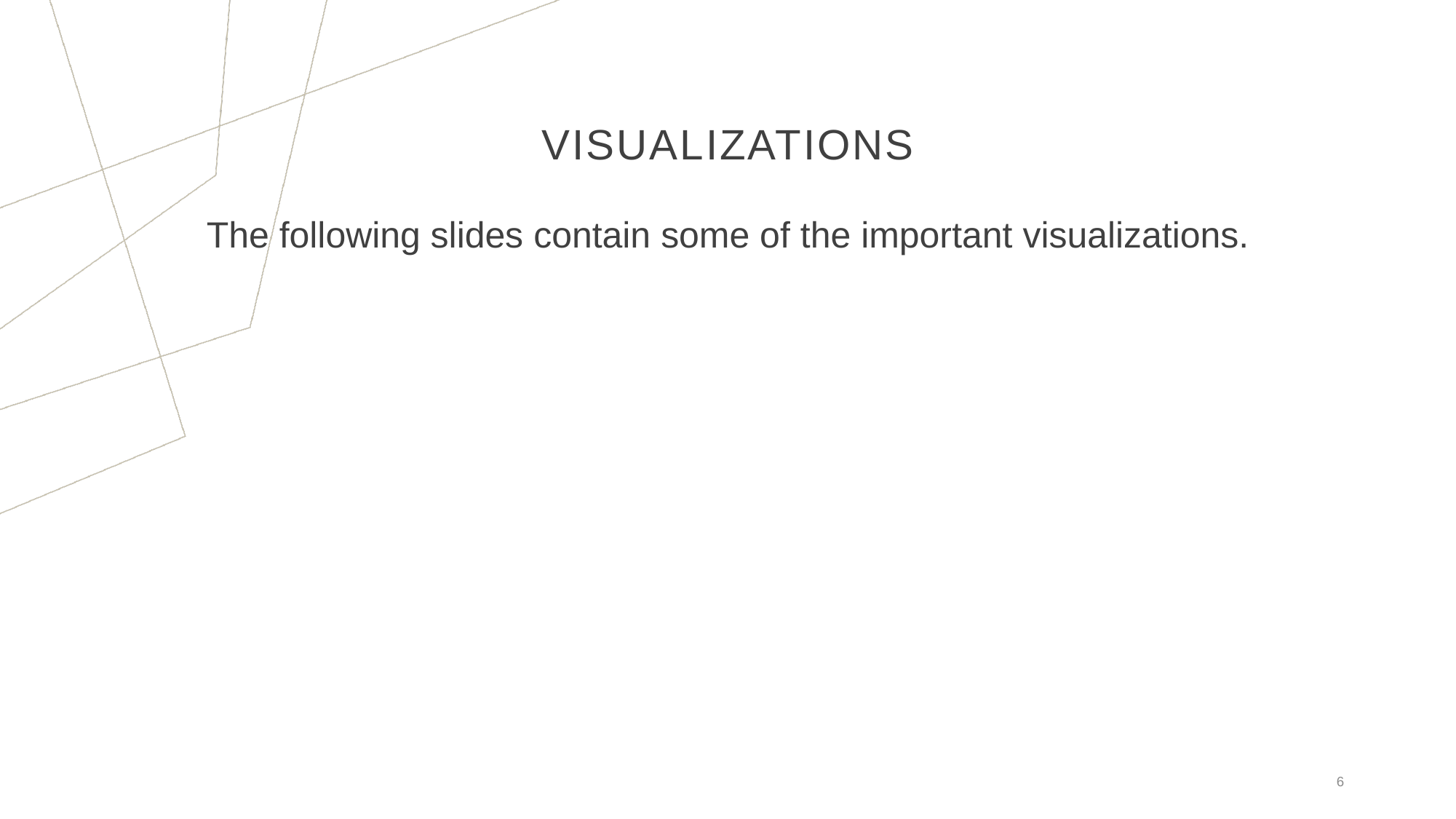

# ViSUALIZATIONS
The following slides contain some of the important visualizations.

6